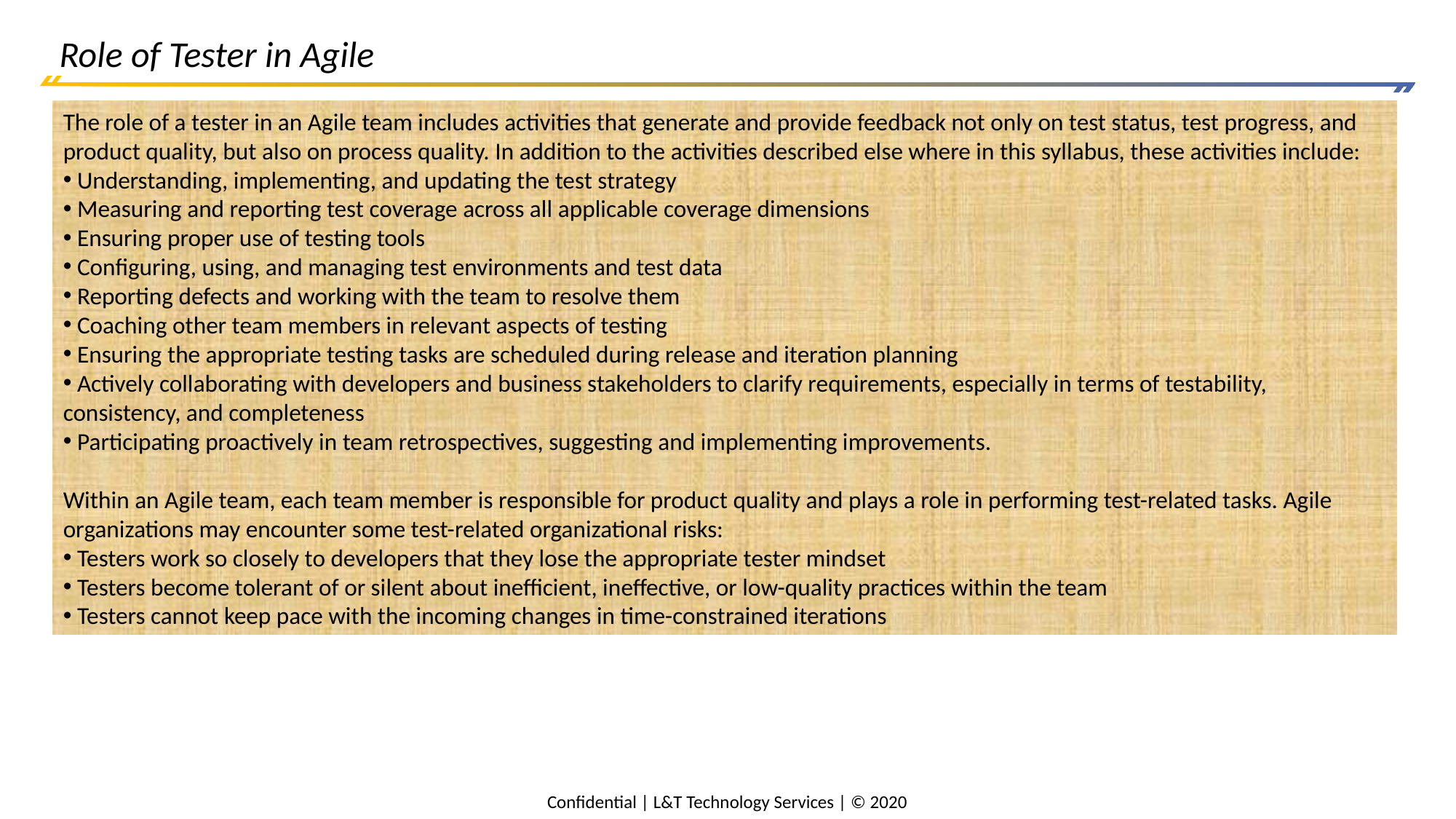

# Role of Tester in Agile
The role of a tester in an Agile team includes activities that generate and provide feedback not only on test status, test progress, and product quality, but also on process quality. In addition to the activities described else where in this syllabus, these activities include:
 Understanding, implementing, and updating the test strategy
 Measuring and reporting test coverage across all applicable coverage dimensions
 Ensuring proper use of testing tools
 Configuring, using, and managing test environments and test data
 Reporting defects and working with the team to resolve them
 Coaching other team members in relevant aspects of testing
 Ensuring the appropriate testing tasks are scheduled during release and iteration planning
 Actively collaborating with developers and business stakeholders to clarify requirements, especially in terms of testability, consistency, and completeness
 Participating proactively in team retrospectives, suggesting and implementing improvements.

Within an Agile team, each team member is responsible for product quality and plays a role in performing test-related tasks. Agile organizations may encounter some test-related organizational risks:
 Testers work so closely to developers that they lose the appropriate tester mindset
 Testers become tolerant of or silent about inefficient, ineffective, or low-quality practices within the team
 Testers cannot keep pace with the incoming changes in time-constrained iterations